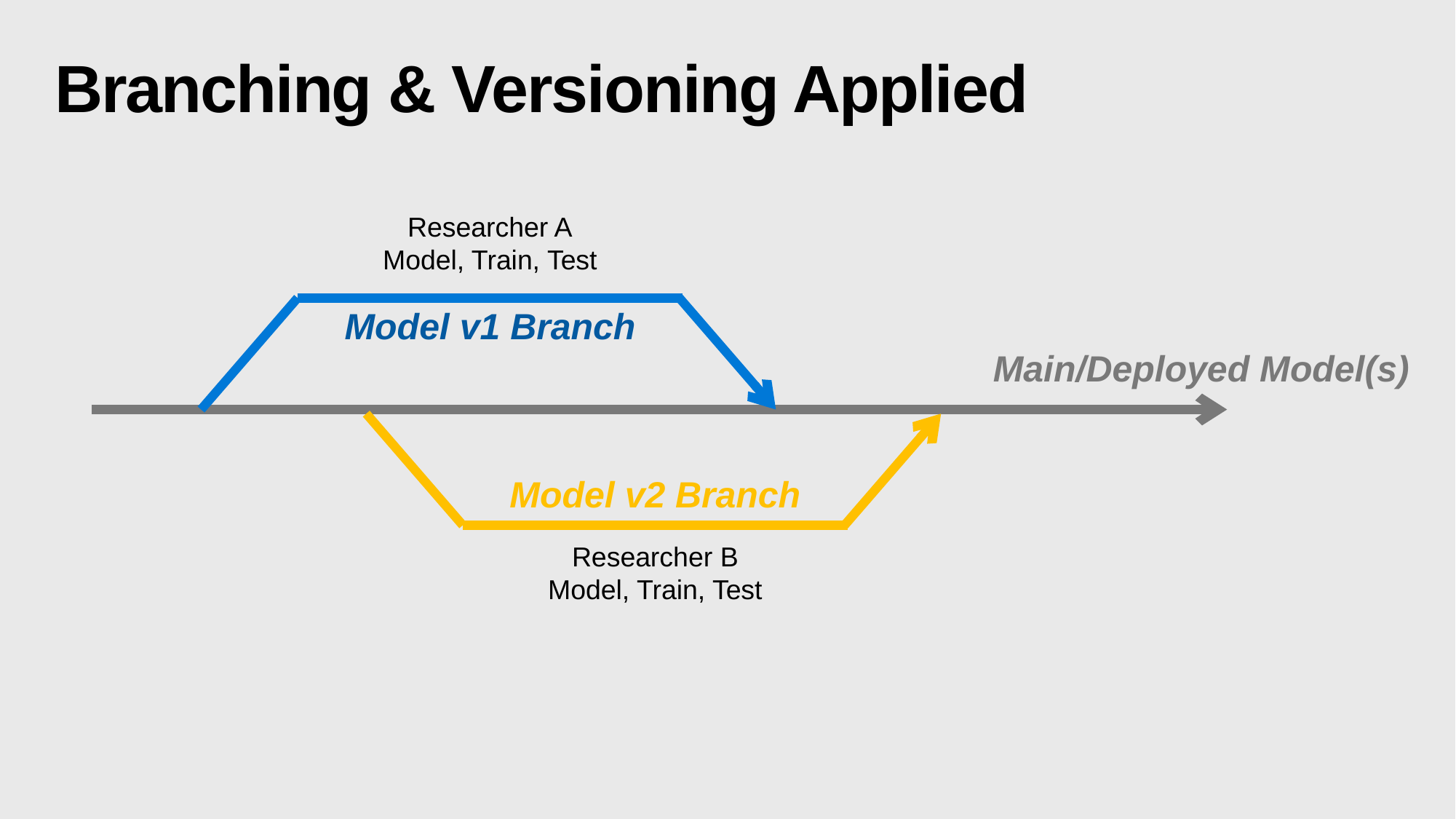

# Branching & Versioning Applied
Researcher A
Model, Train, Test
Model v1 Branch
Main/Deployed Model(s)
Model v2 Branch
Researcher B
Model, Train, Test